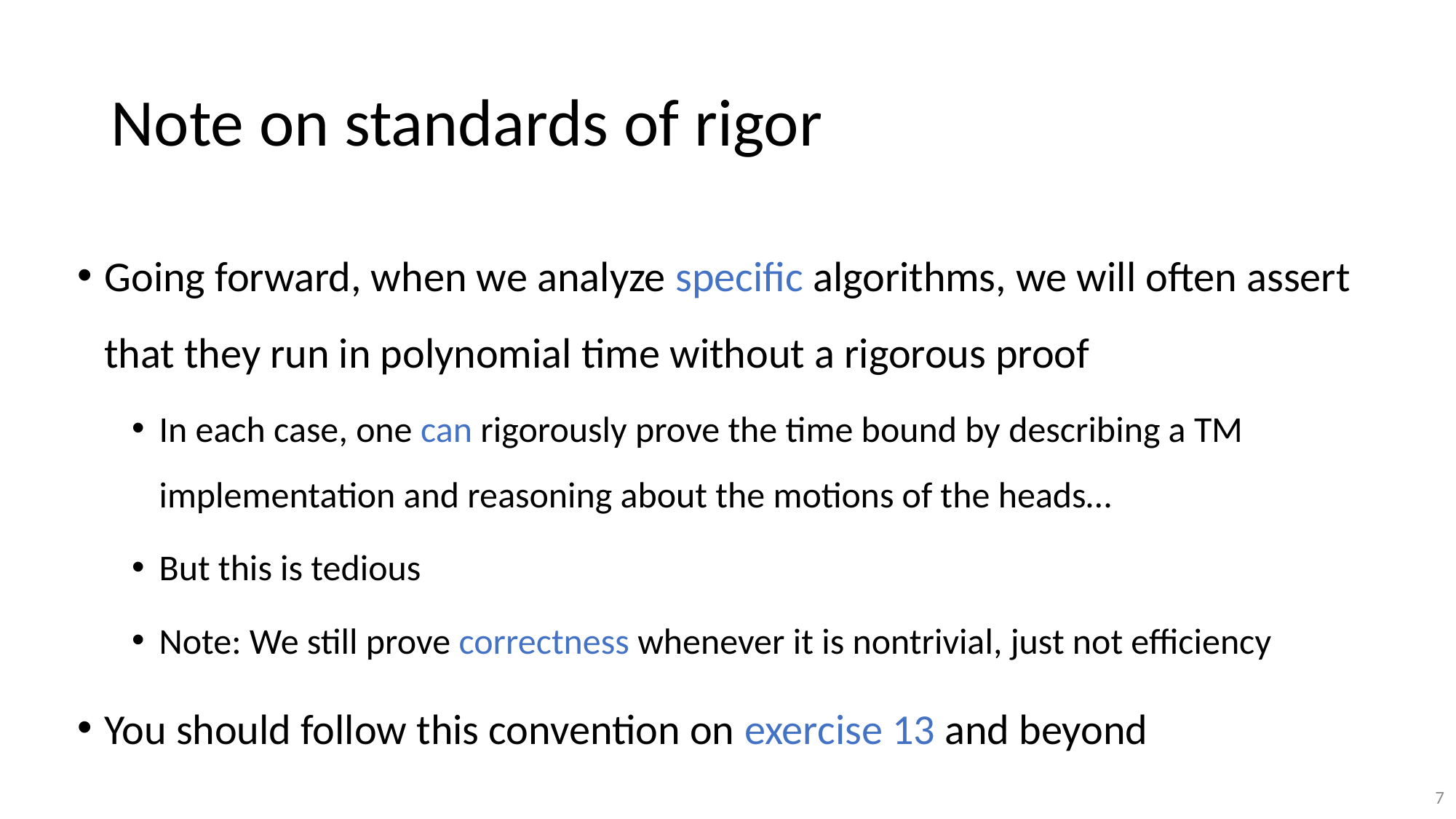

# Note on standards of rigor
Going forward, when we analyze specific algorithms, we will often assert that they run in polynomial time without a rigorous proof
In each case, one can rigorously prove the time bound by describing a TM implementation and reasoning about the motions of the heads…
But this is tedious
Note: We still prove correctness whenever it is nontrivial, just not efficiency
You should follow this convention on exercise 13 and beyond
7